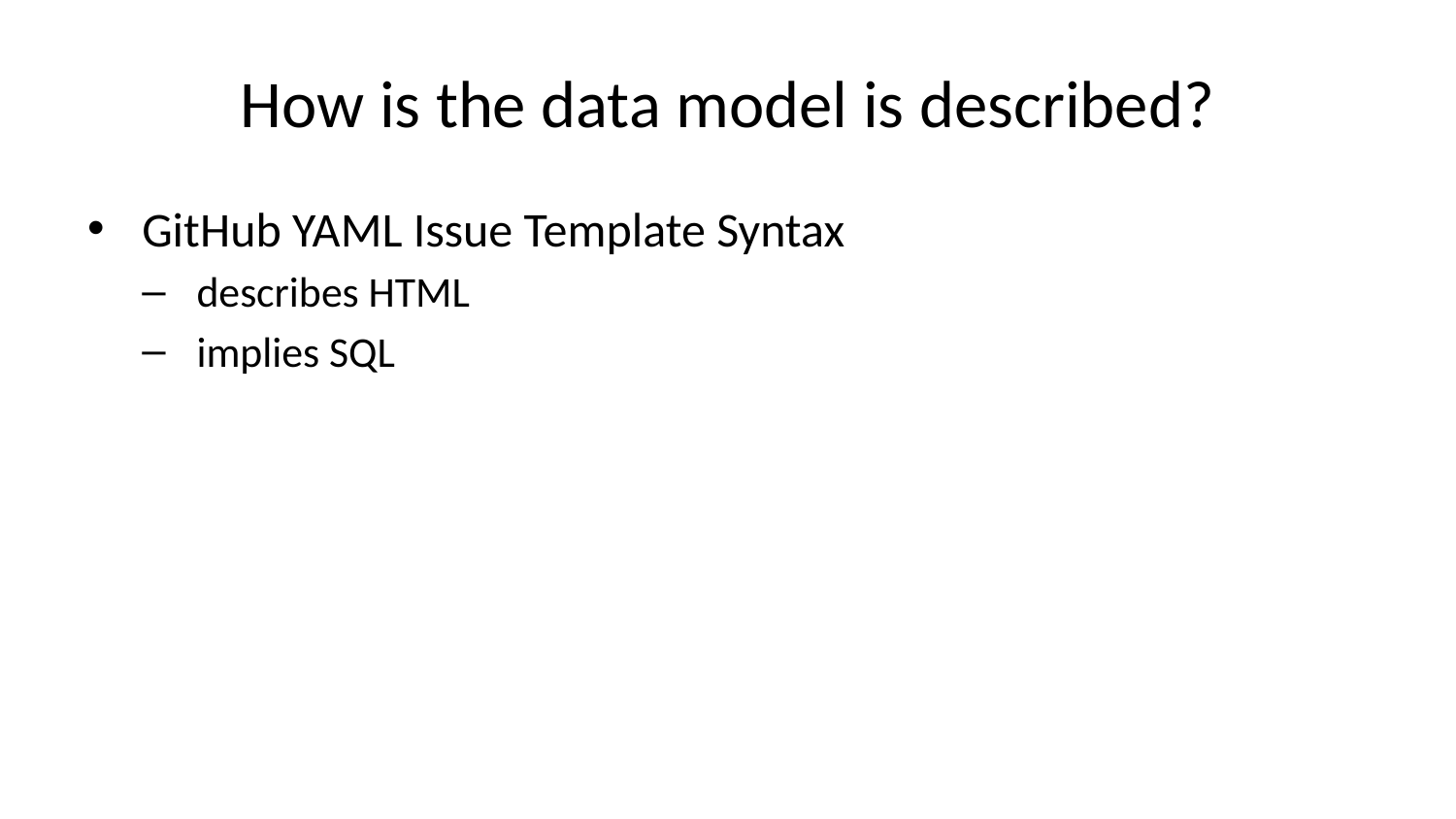

# How is the data model is described?
GitHub YAML Issue Template Syntax
describes HTML
implies SQL